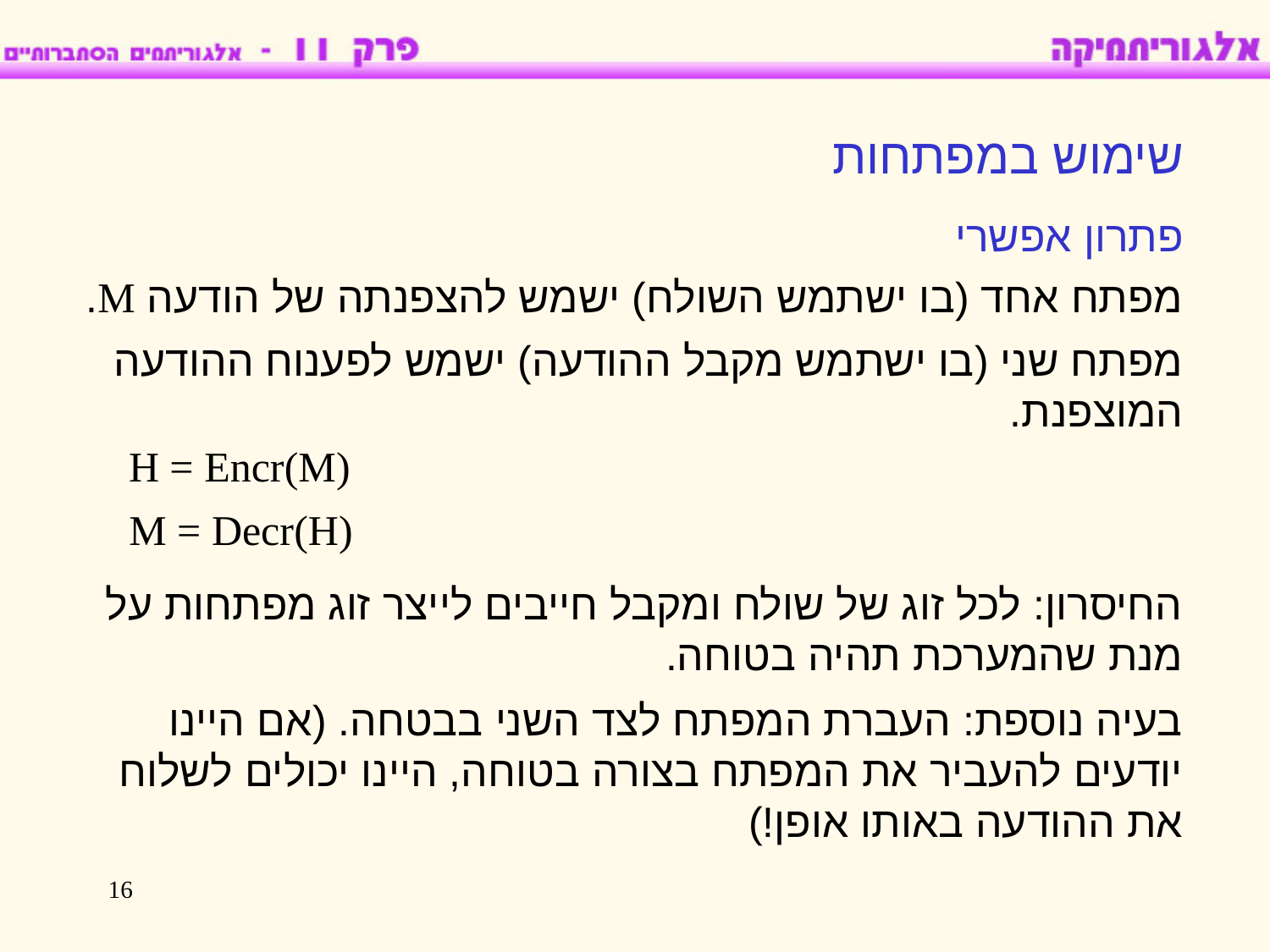

שימוש במפתחות
פתרון אפשרי
מפתח אחד (בו ישתמש השולח) ישמש להצפנתה של הודעה M.
מפתח שני (בו ישתמש מקבל ההודעה) ישמש לפענוח ההודעה המוצפנת.
H = Encr(M)
M = Decr(H)
החיסרון: לכל זוג של שולח ומקבל חייבים לייצר זוג מפתחות על מנת שהמערכת תהיה בטוחה.
בעיה נוספת: העברת המפתח לצד השני בבטחה. (אם היינו יודעים להעביר את המפתח בצורה בטוחה, היינו יכולים לשלוח את ההודעה באותו אופן!)
16